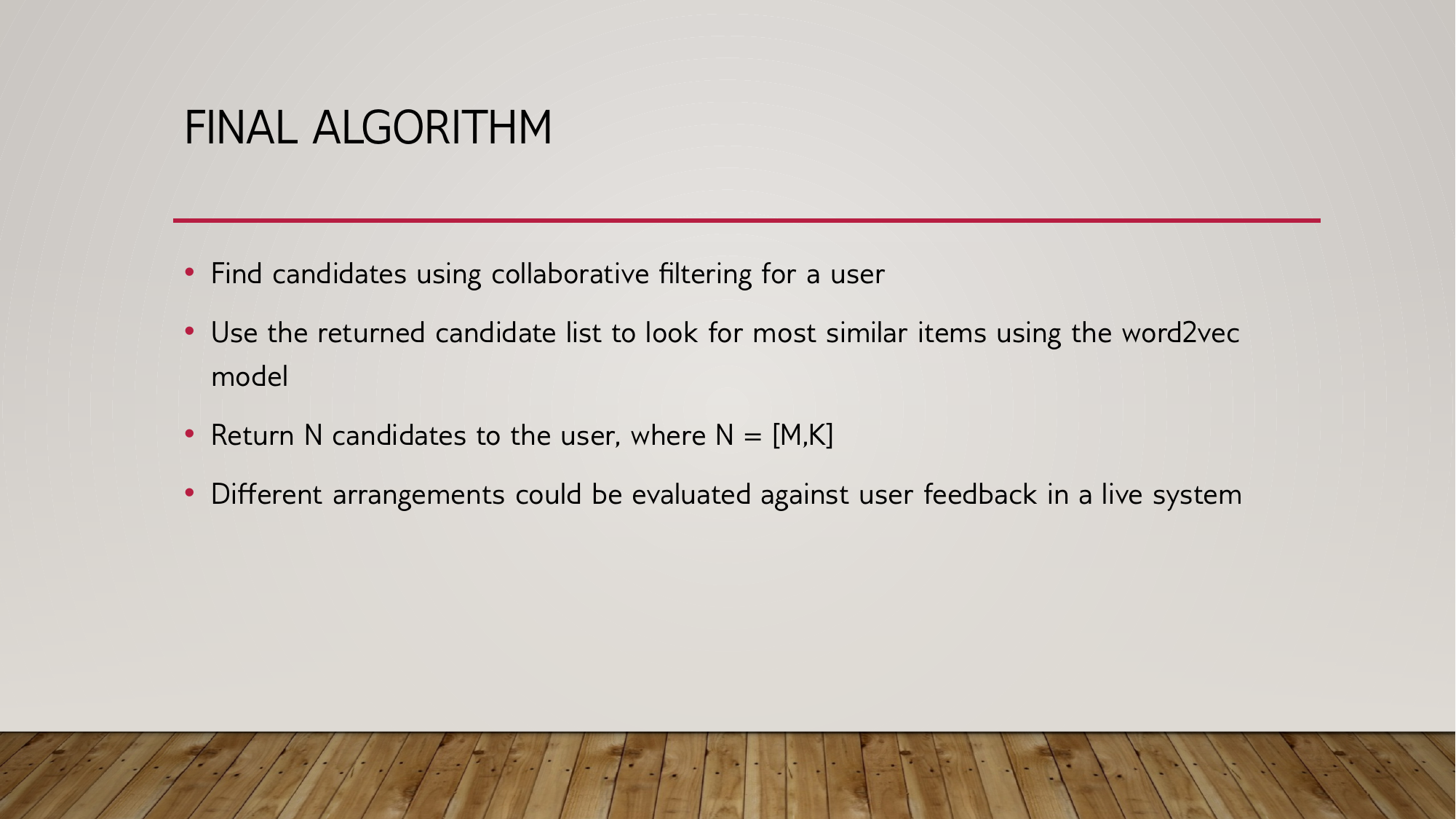

# FINAL ALGORITHM
Find candidates using collaborative filtering for a user
Use the returned candidate list to look for most similar items using the word2vec model
Return N candidates to the user, where N = [M,K]
Different arrangements could be evaluated against user feedback in a live system